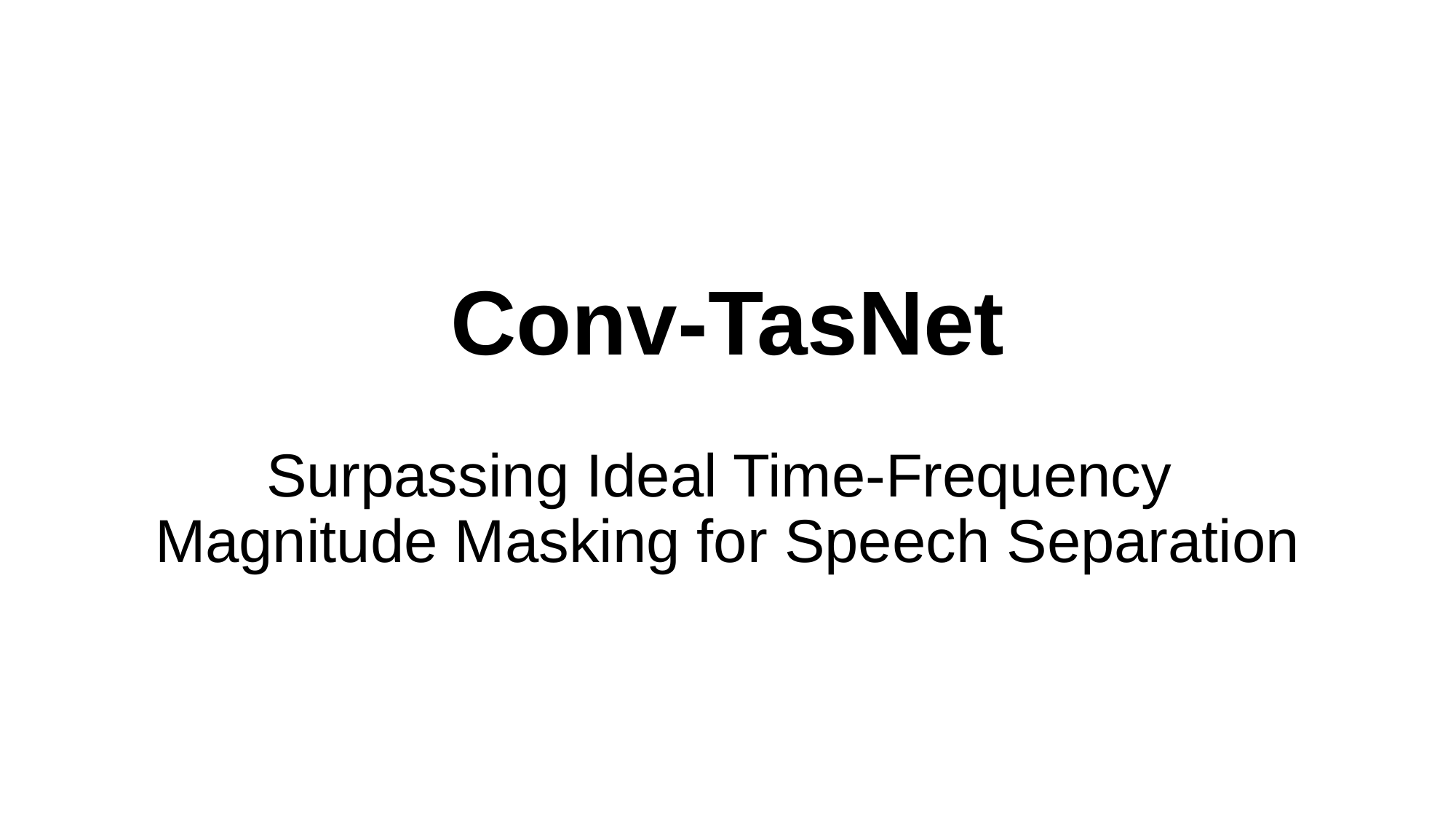

# Conv-TasNet
Surpassing Ideal Time-Frequency
Magnitude Masking for Speech Separation